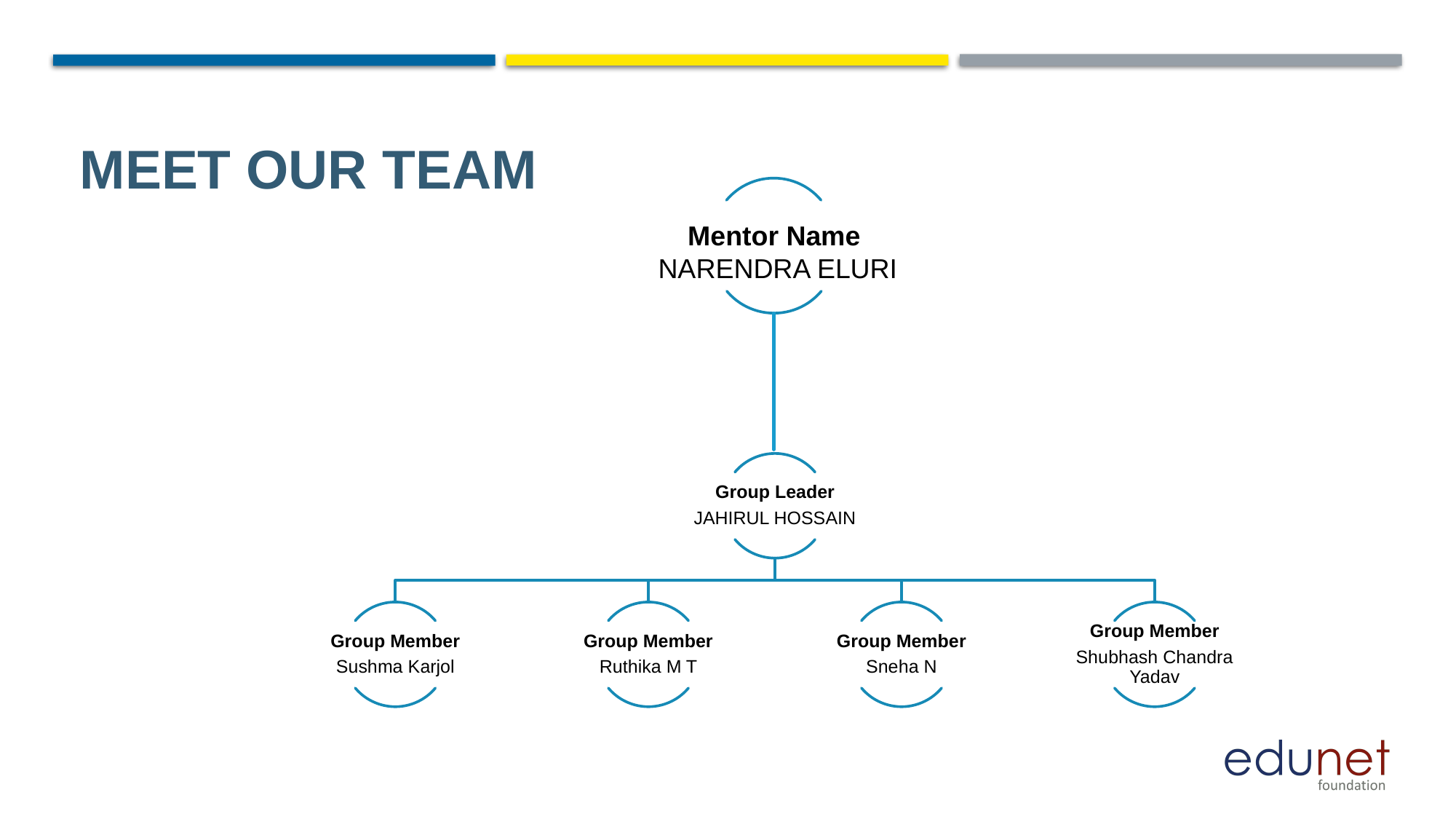

# Meet our team

Mentor Name
 NARENDRA ELURI
Group Leader
JAHIRUL HOSSAIN
Group Member
Sushma Karjol
Group Member
Ruthika M T
Group Member
Sneha N
Group Member
Shubhash Chandra Yadav